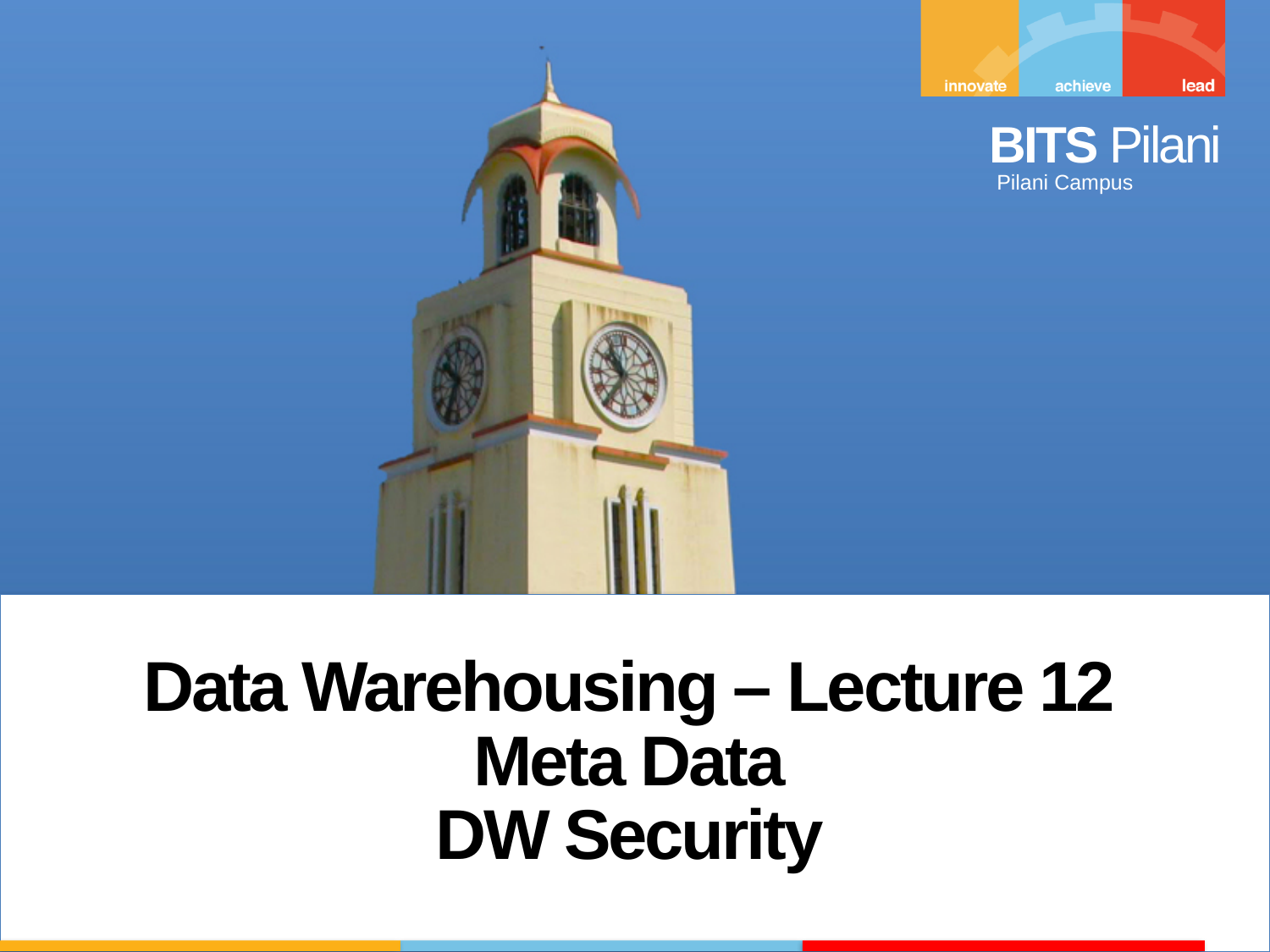

Data Warehousing – Lecture 12
Meta Data
DW Security